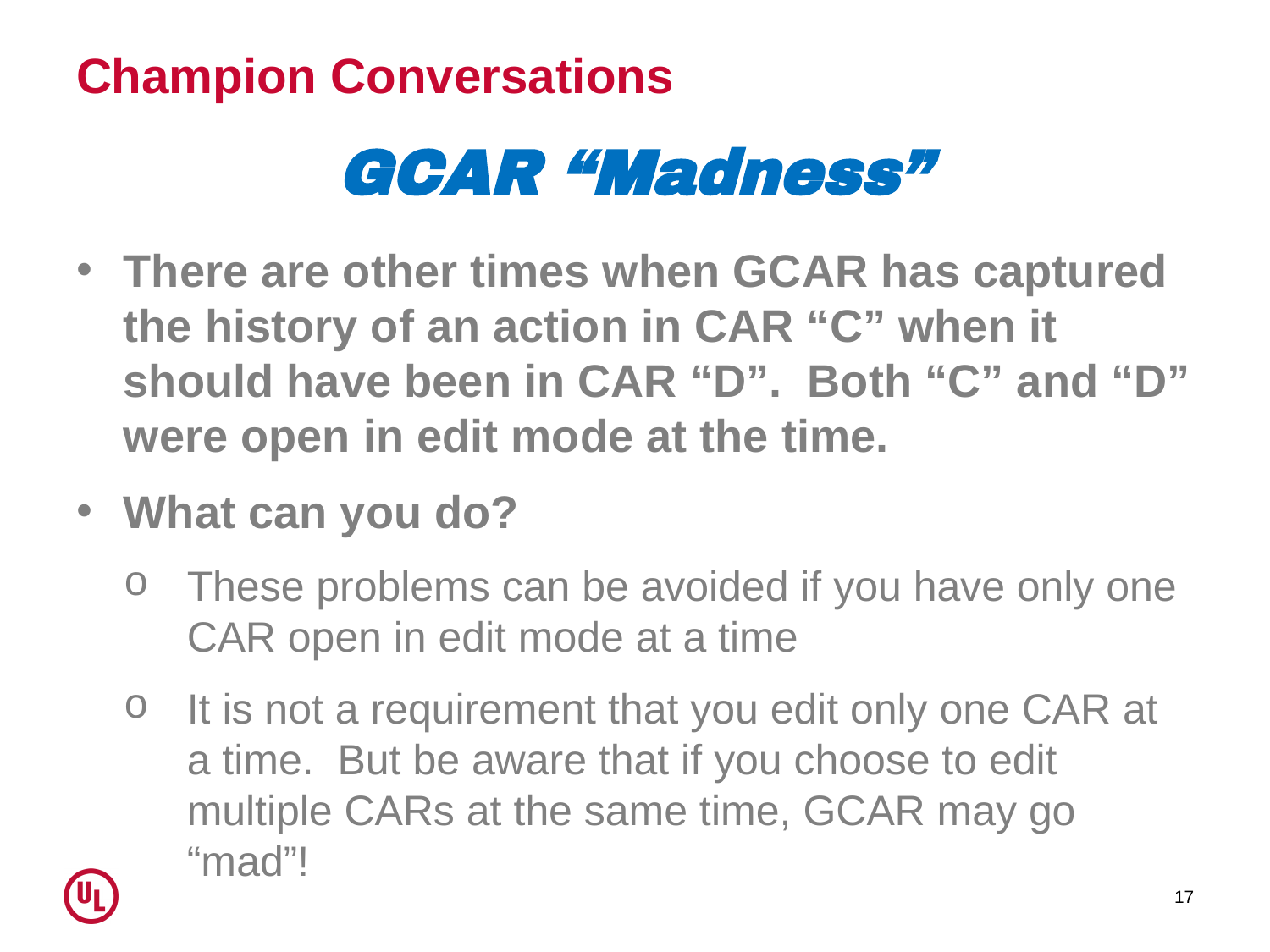

# Champion Conversations
GCAR “Madness”
There are other times when GCAR has captured the history of an action in CAR “C” when it should have been in CAR “D”.  Both “C” and “D” were open in edit mode at the time.
What can you do?
These problems can be avoided if you have only one CAR open in edit mode at a time
It is not a requirement that you edit only one CAR at a time.  But be aware that if you choose to edit multiple CARs at the same time, GCAR may go “mad”!
17